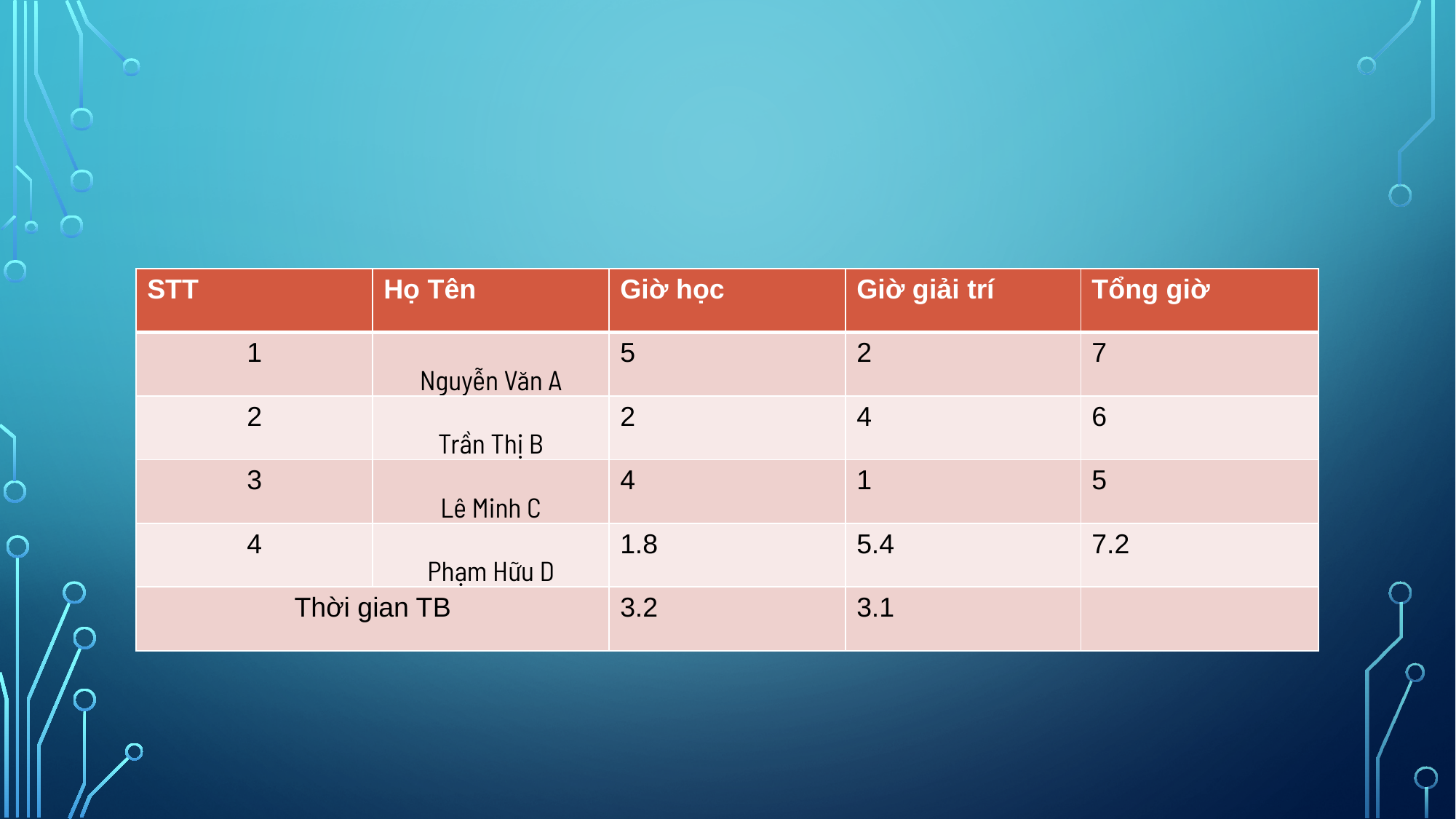

| STT | Họ Tên | Giờ học | Giờ giải trí | Tổng giờ |
| --- | --- | --- | --- | --- |
| 1 | Nguyễn Văn A | 5 | 2 | 7 |
| 2 | Trần Thị B | 2 | 4 | 6 |
| 3 | Lê Minh C | 4 | 1 | 5 |
| 4 | Phạm Hữu D | 1.8 | 5.4 | 7.2 |
| Thời gian TB |  | 3.2 | 3.1 |  |